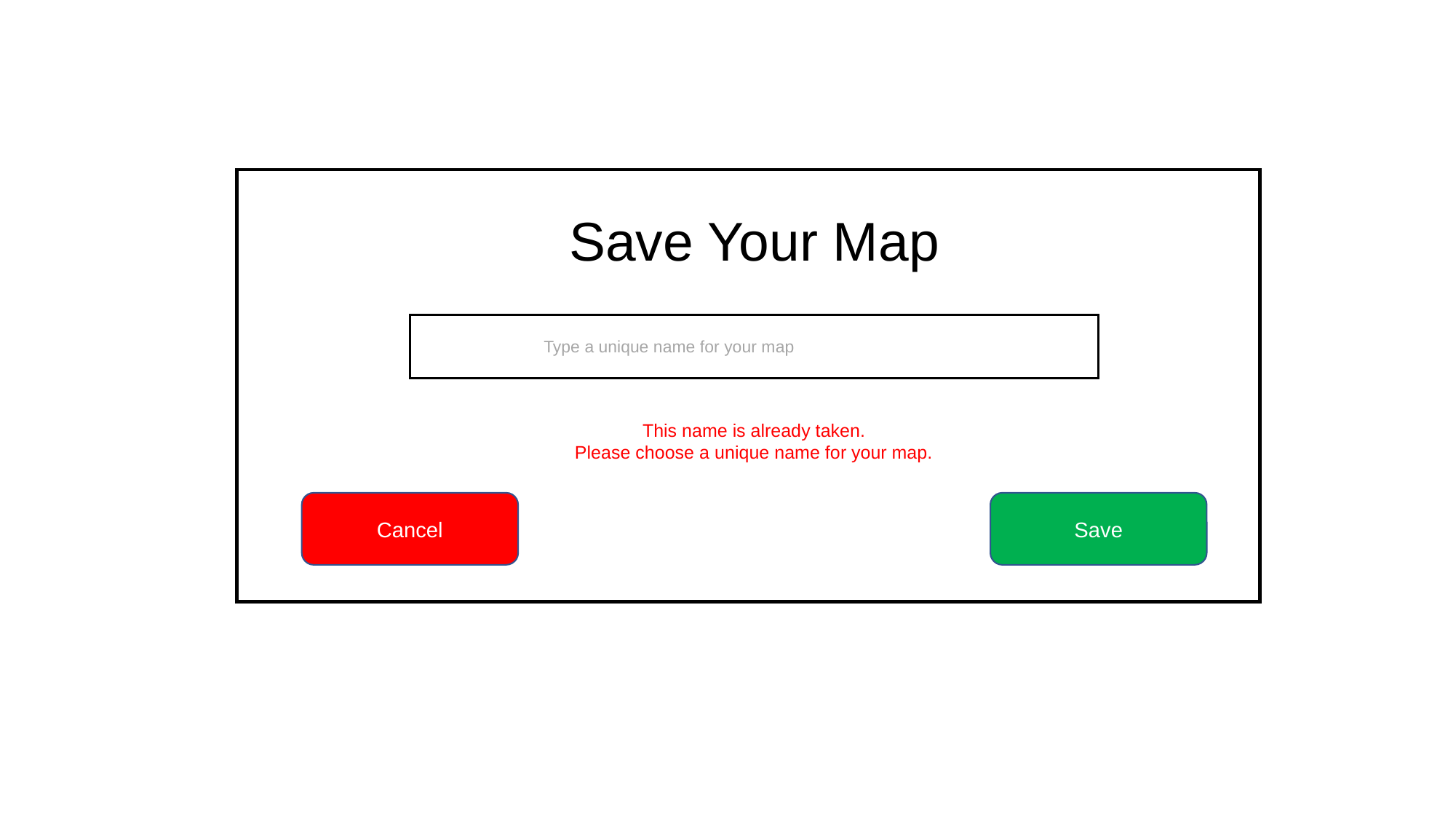

Save Your Map

Type a unique name for your map
This name is already taken.
Please choose a unique name for your map.
Cancel
Save